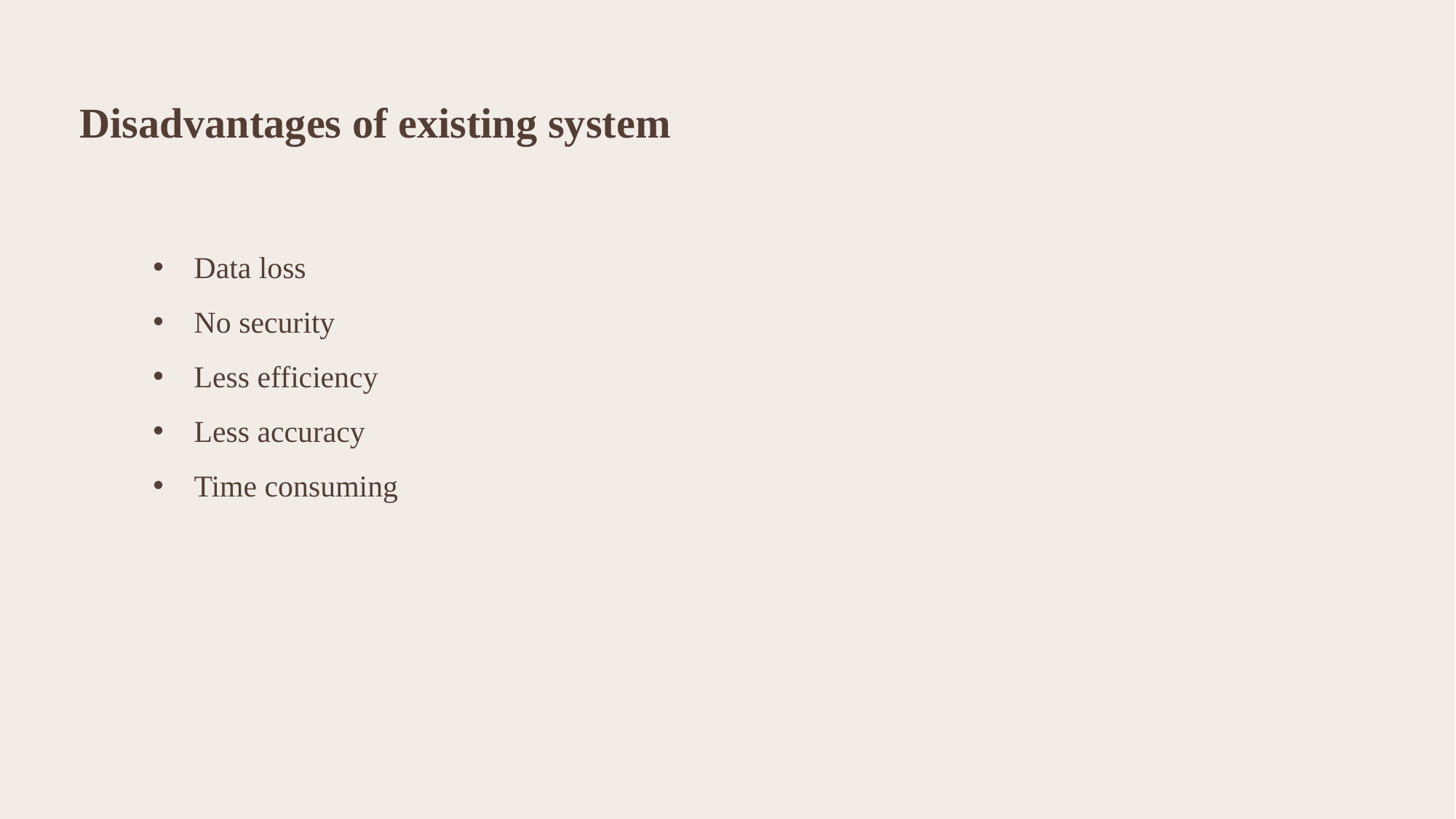

# Disadvantages of existing system
Data loss
No security
Less efficiency
Less accuracy
Time consuming